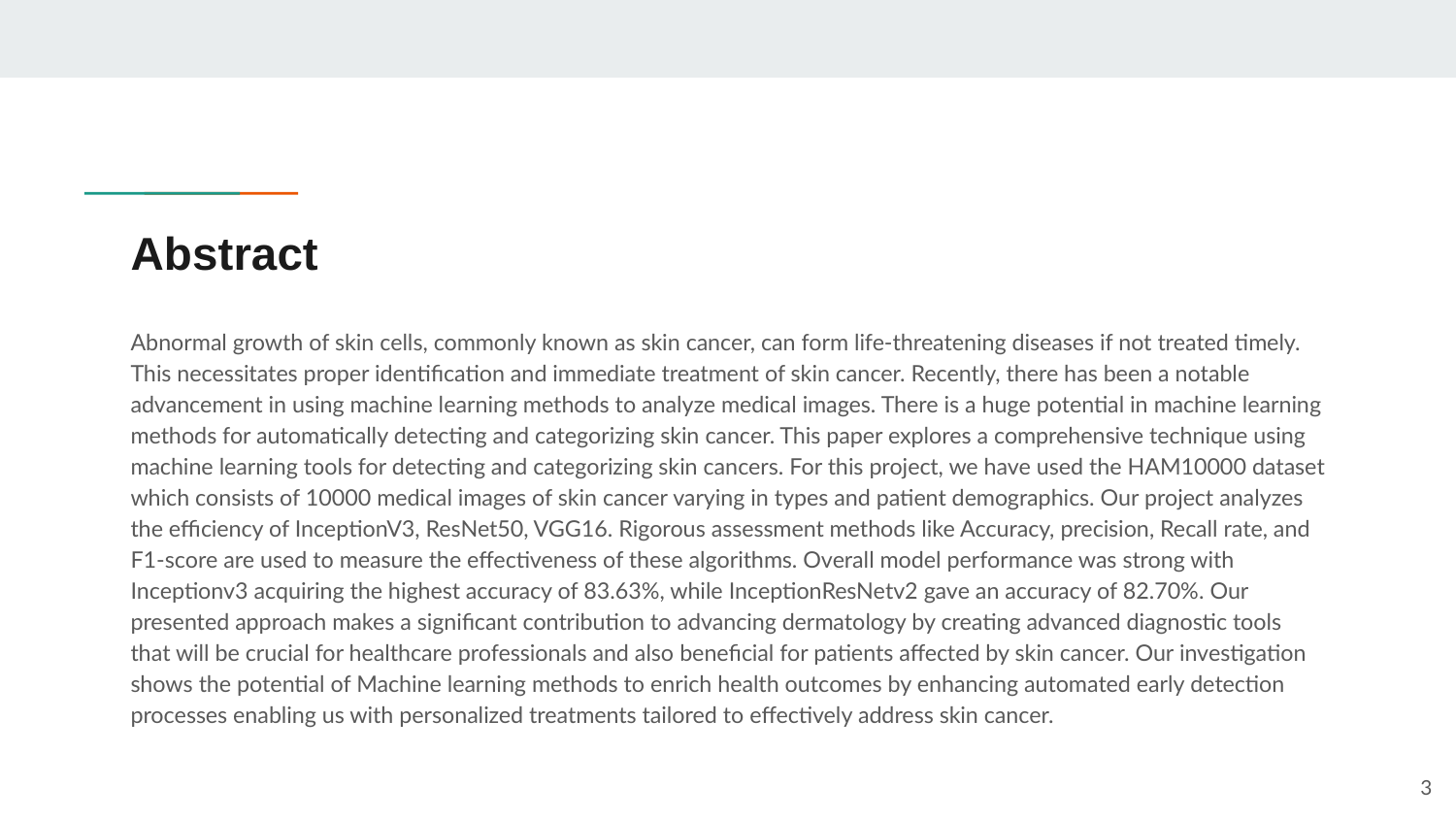

# Abstract
Abnormal growth of skin cells, commonly known as skin cancer, can form life-threatening diseases if not treated timely. This necessitates proper identification and immediate treatment of skin cancer. Recently, there has been a notable advancement in using machine learning methods to analyze medical images. There is a huge potential in machine learning methods for automatically detecting and categorizing skin cancer. This paper explores a comprehensive technique using machine learning tools for detecting and categorizing skin cancers. For this project, we have used the HAM10000 dataset which consists of 10000 medical images of skin cancer varying in types and patient demographics. Our project analyzes the efficiency of InceptionV3, ResNet50, VGG16. Rigorous assessment methods like Accuracy, precision, Recall rate, and F1-score are used to measure the effectiveness of these algorithms. Overall model performance was strong with Inceptionv3 acquiring the highest accuracy of 83.63%, while InceptionResNetv2 gave an accuracy of 82.70%. Our presented approach makes a significant contribution to advancing dermatology by creating advanced diagnostic tools that will be crucial for healthcare professionals and also beneficial for patients affected by skin cancer. Our investigation shows the potential of Machine learning methods to enrich health outcomes by enhancing automated early detection processes enabling us with personalized treatments tailored to effectively address skin cancer.
3